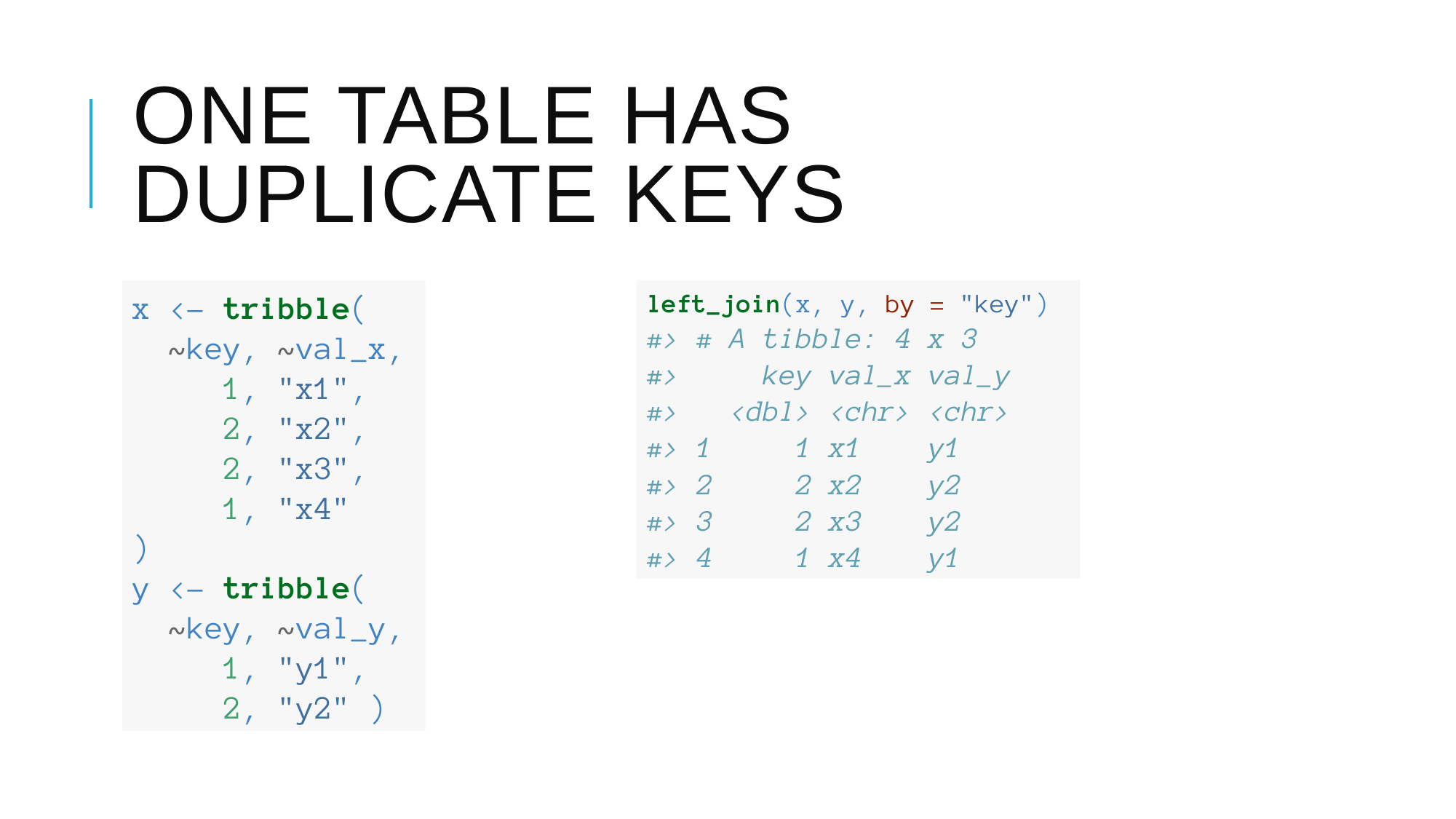

# One table has duplicate keys
x <- tribble(
  ~key, ~val_x,
     1, "x1",
     2, "x2",
     2, "x3",
     1, "x4"
)
y <- tribble(
  ~key, ~val_y,
     1, "y1",
     2, "y2" )
left_join(x, y, by = "key")
#> # A tibble: 4 x 3
#>     key val_x val_y
#>   <dbl> <chr> <chr>
#> 1     1 x1    y1
#> 2     2 x2    y2
#> 3     2 x3    y2
#> 4     1 x4    y1